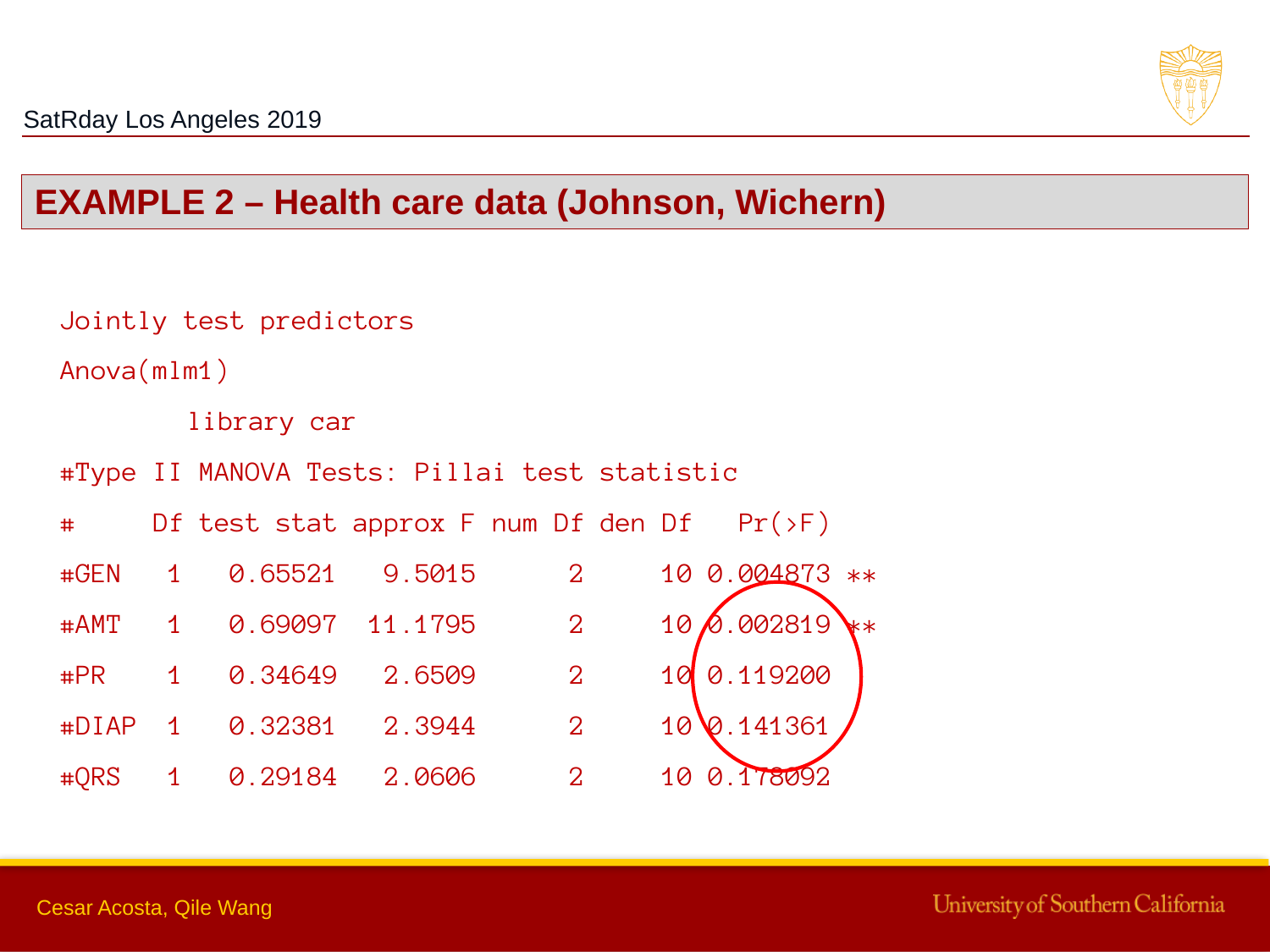

EXAMPLE 2 – Health care data (Johnson, Wichern)

Jointly test predictors
Anova(mlm1)									library car
#Type II MANOVA Tests: Pillai test statistic
#     Df test stat approx F num Df den Df   Pr(>F)
#GEN   1   0.65521   9.5015      2     10 0.004873 **
#AMT   1   0.69097  11.1795      2     10 0.002819 **
#PR    1   0.34649   2.6509      2     10 0.119200
#DIAP  1   0.32381   2.3944      2     10 0.141361
#QRS   1   0.29184   2.0606      2     10 0.178092